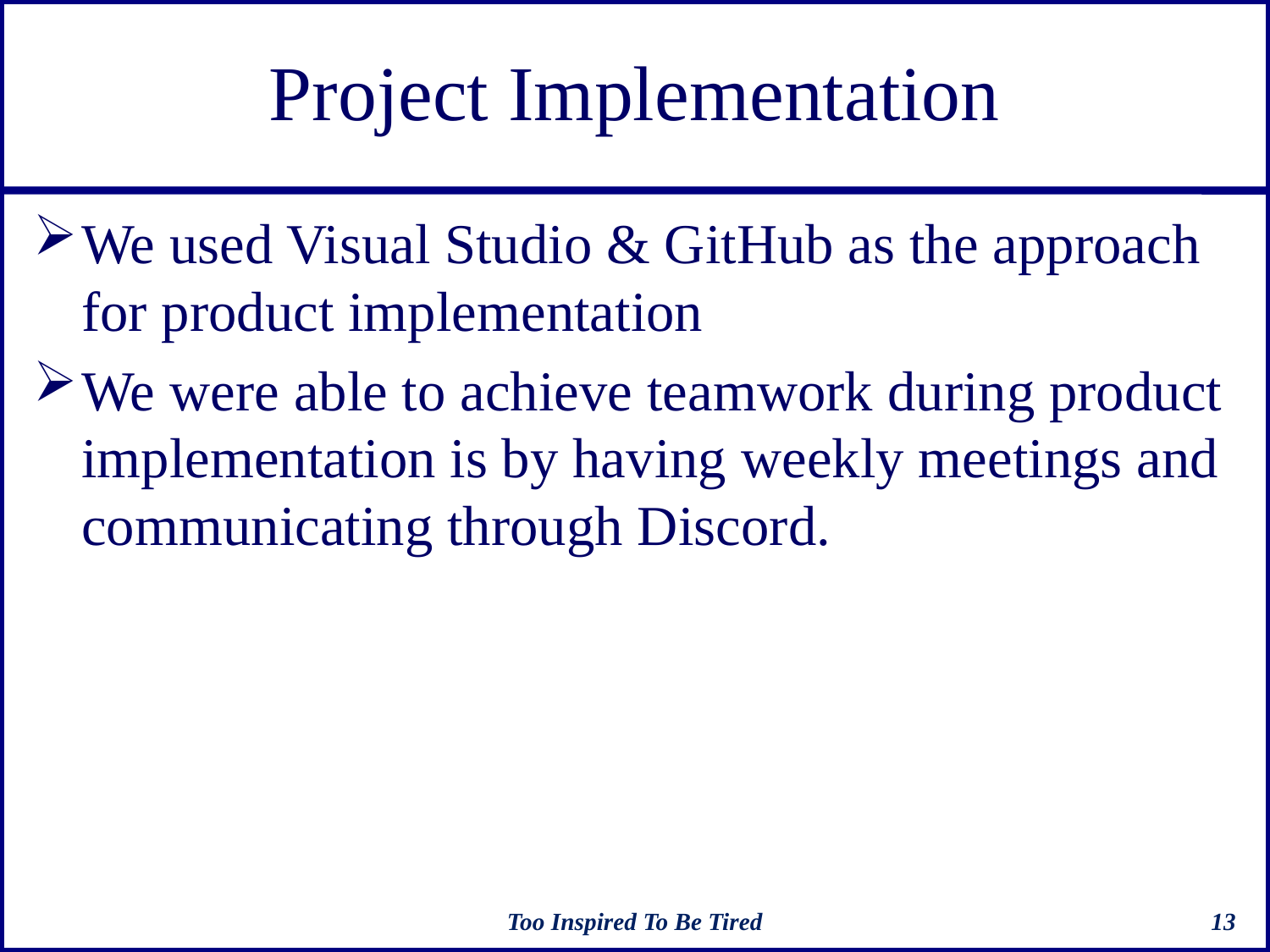

# Project Implementation
We used Visual Studio & GitHub as the approach for product implementation
We were able to achieve teamwork during product implementation is by having weekly meetings and communicating through Discord.

Too Inspired To Be Tired
13